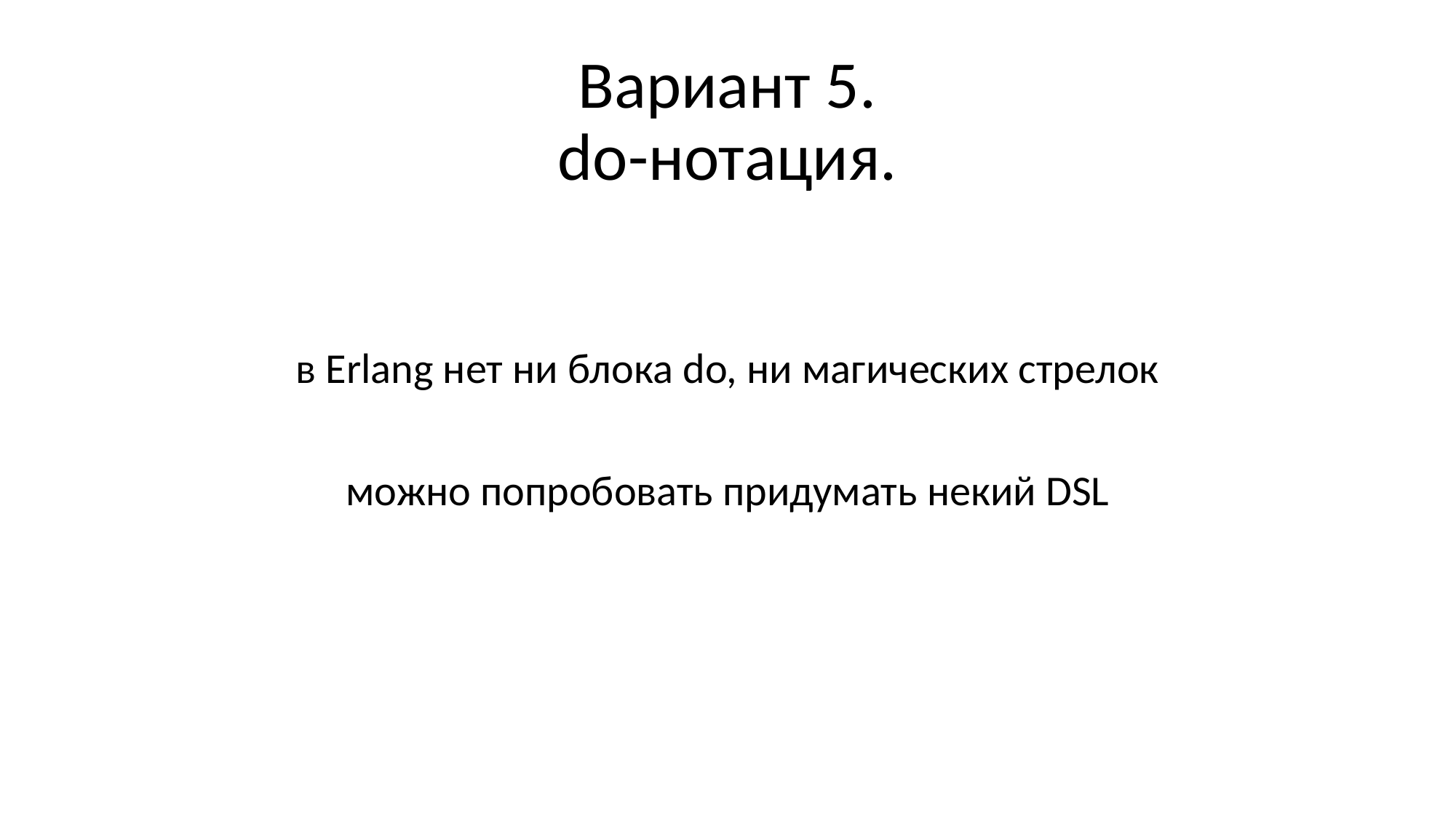

# Вариант 5. do-нотация.
в Erlang нет ни блока do, ни магических стрелок

можно попробовать придумать некий DSL